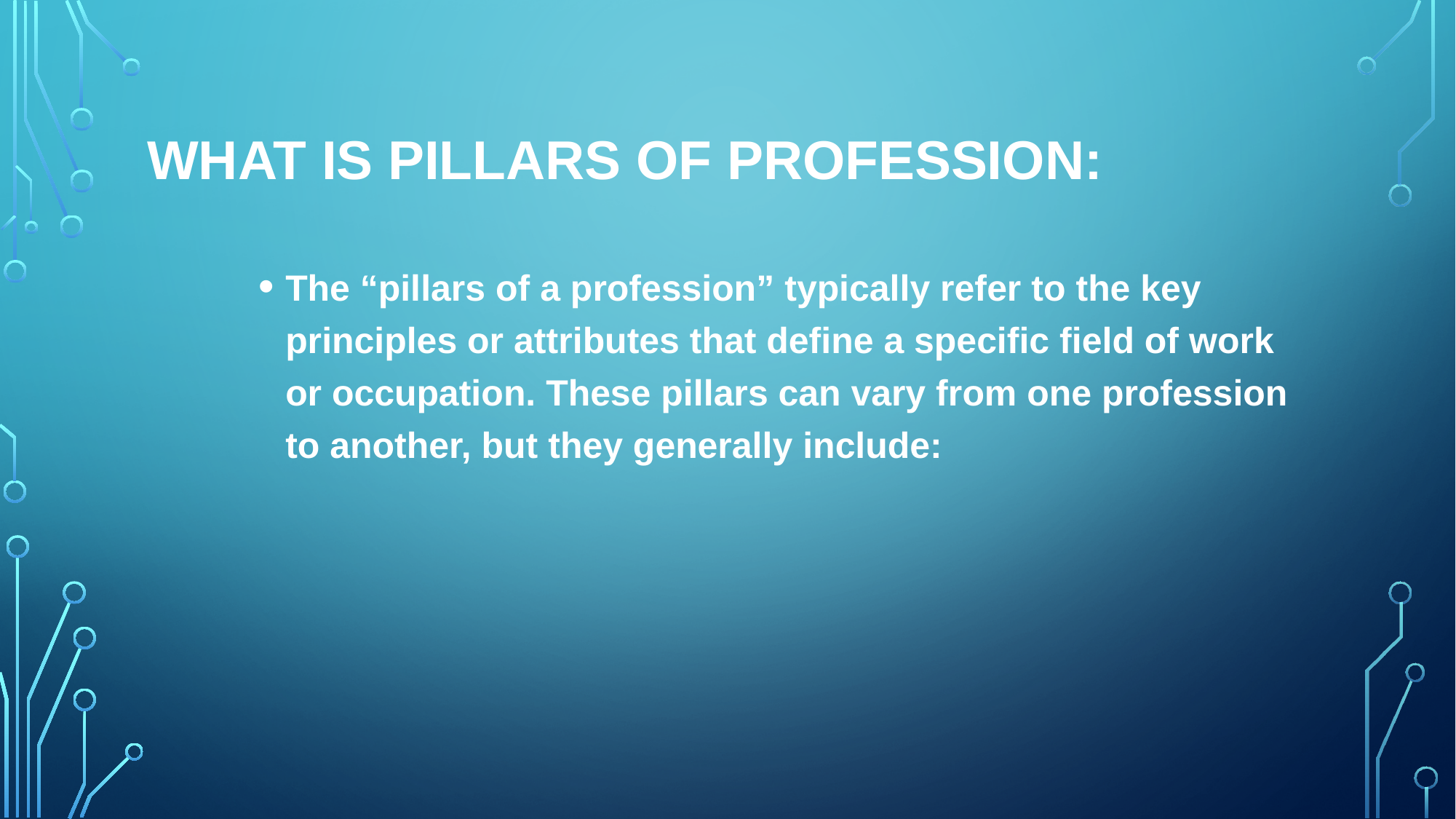

# What is pillars of profession:
The “pillars of a profession” typically refer to the key principles or attributes that define a specific field of work or occupation. These pillars can vary from one profession to another, but they generally include: